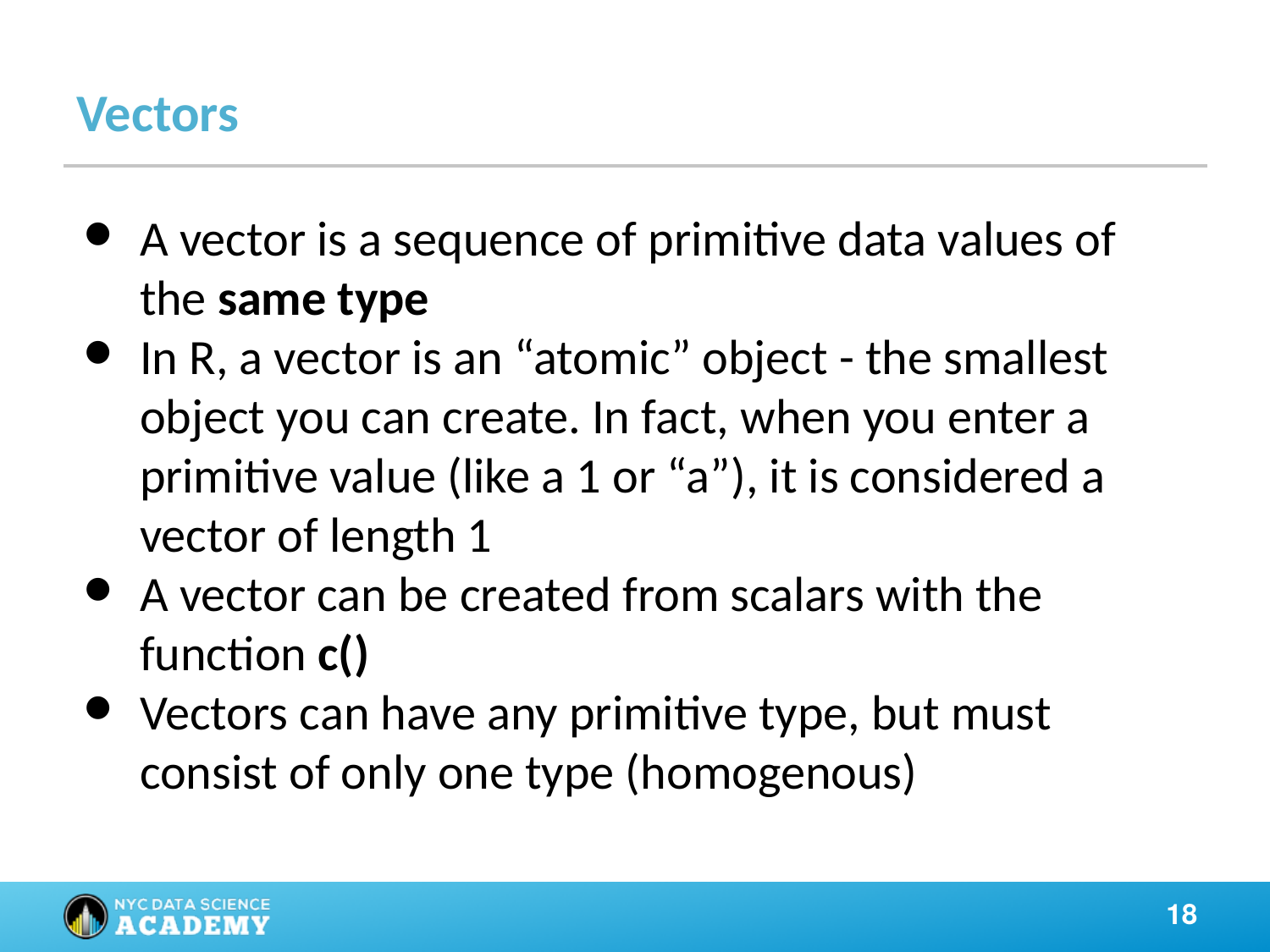

# Vectors
A vector is a sequence of primitive data values of the same type
In R, a vector is an “atomic” object - the smallest object you can create. In fact, when you enter a primitive value (like a 1 or “a”), it is considered a vector of length 1
A vector can be created from scalars with the function c()
Vectors can have any primitive type, but must consist of only one type (homogenous)
18